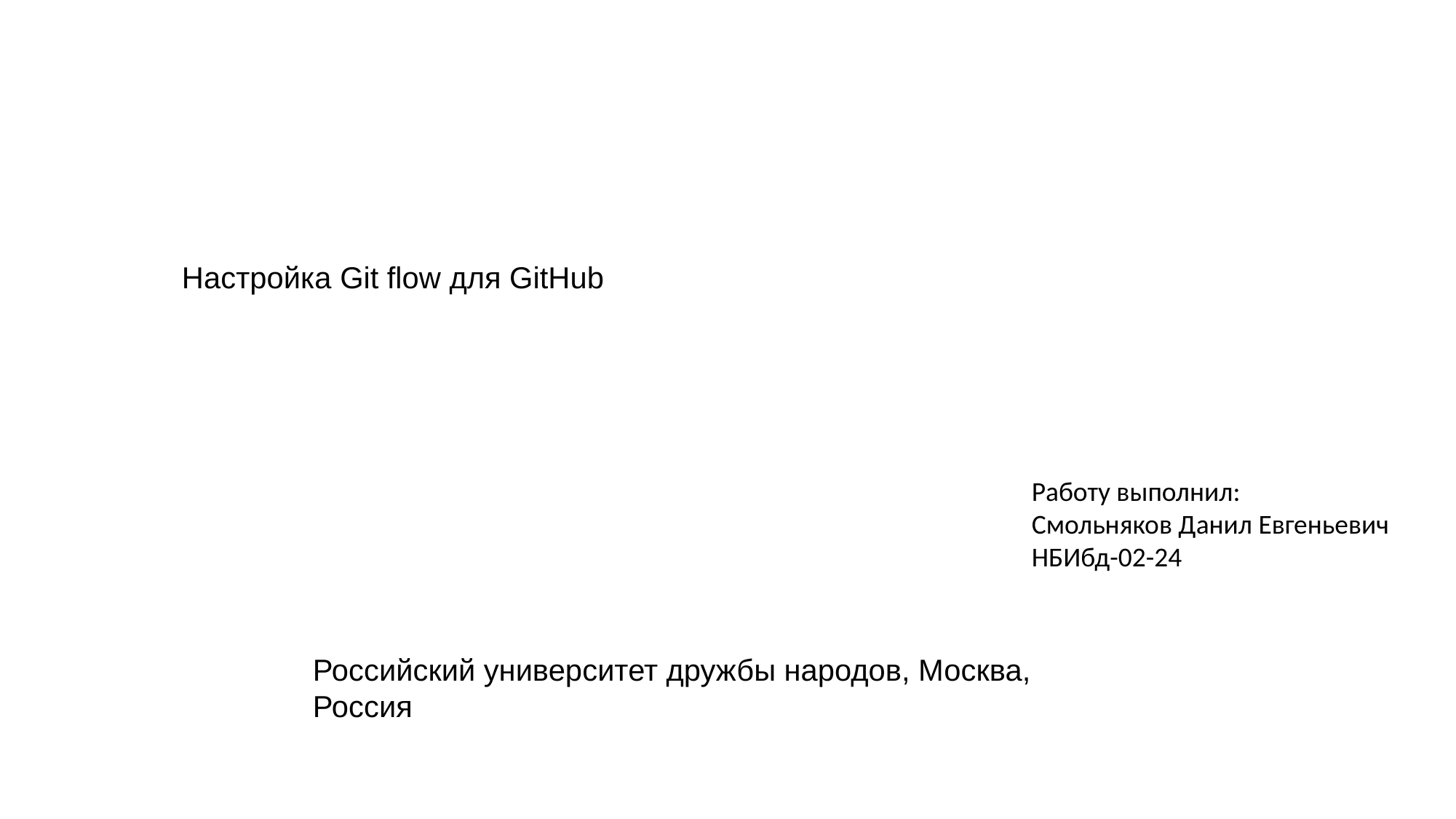

# Настройка Git flow для GitHub
Работу выполнил:
Смольняков Данил Евгеньевич
НБИбд-02-24
Российский университет дружбы народов, Москва, Россия